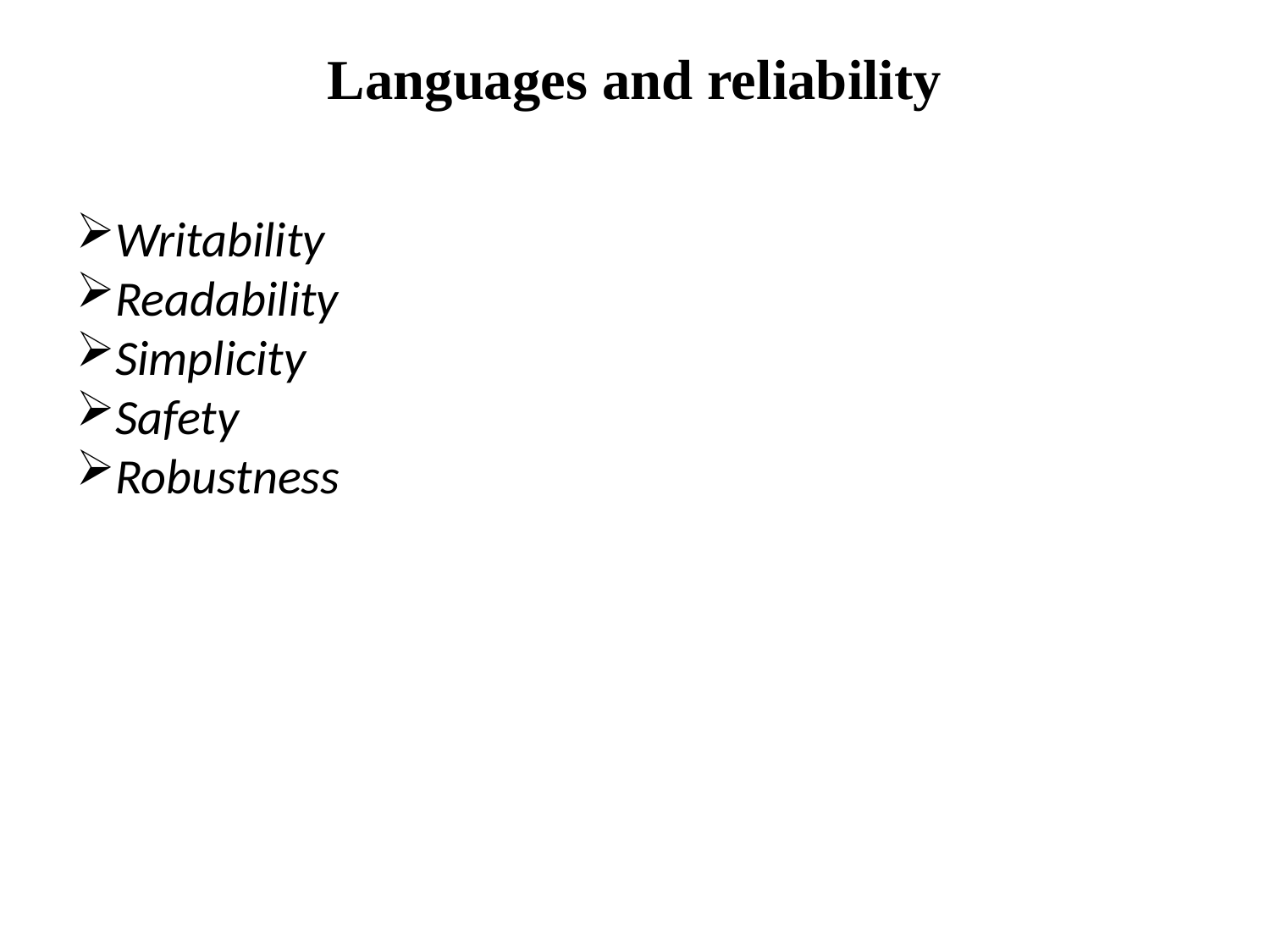

Languages and reliability
Writability
Readability
Simplicity
Safety
Robustness